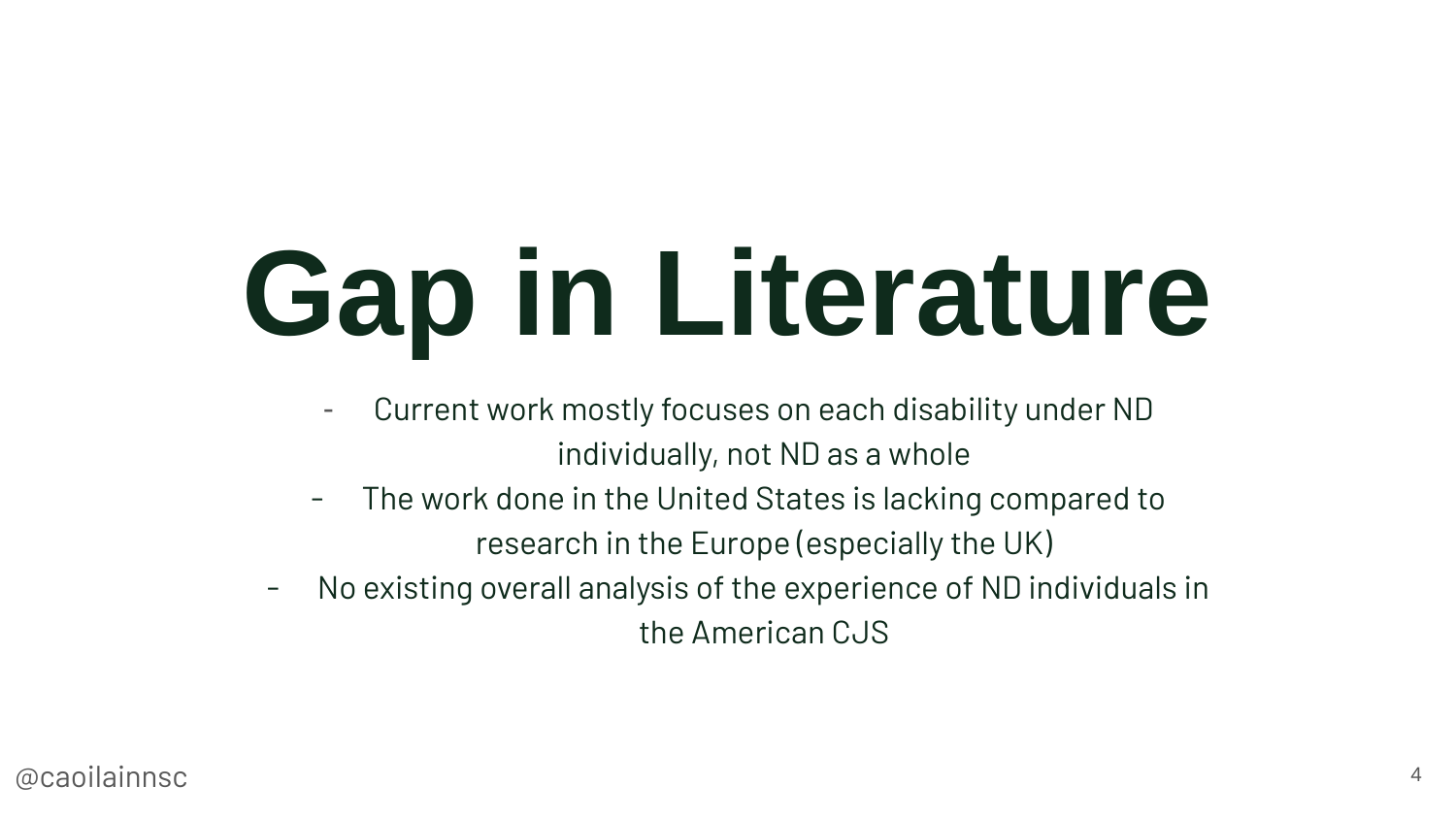

Gap in Literature
Current work mostly focuses on each disability under ND individually, not ND as a whole
The work done in the United States is lacking compared to research in the Europe (especially the UK)
No existing overall analysis of the experience of ND individuals in the American CJS
4
@caoilainnsc